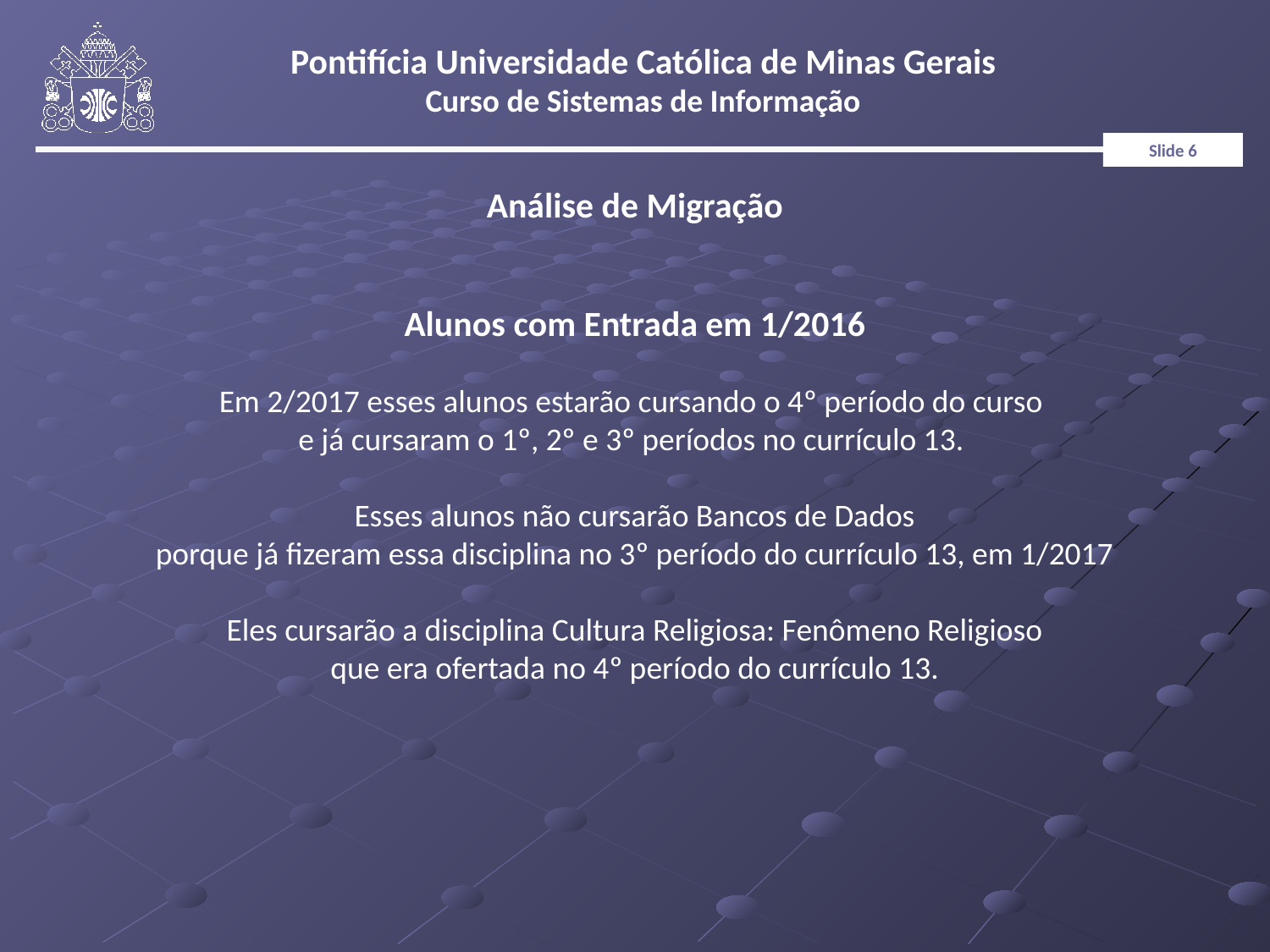

Análise de Migração

Alunos com Entrada em 1/2016

Em 2/2017 esses alunos estarão cursando o 4º período do curso
e já cursaram o 1º, 2º e 3º períodos no currículo 13.

Esses alunos não cursarão Bancos de Dados
porque já fizeram essa disciplina no 3º período do currículo 13, em 1/2017

 Eles cursarão a disciplina Cultura Religiosa: Fenômeno Religioso
que era ofertada no 4º período do currículo 13.